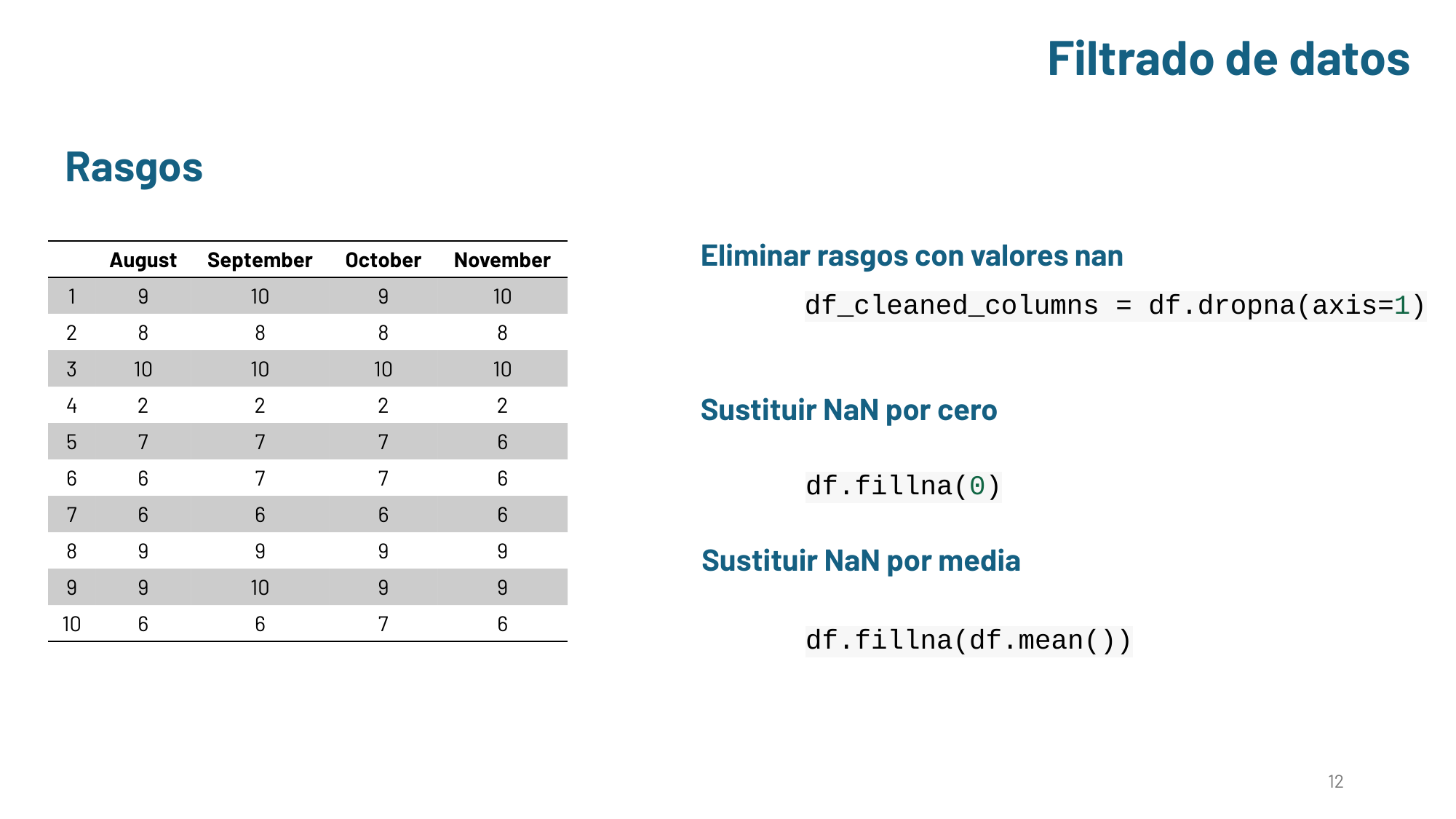

Filtrado de datos
Rasgos
Eliminar rasgos con valores nan
|  | August | September | October | November |
| --- | --- | --- | --- | --- |
| 1 | 9 | 10 | 9 | 10 |
| 2 | 8 | 8 | 8 | 8 |
| 3 | 10 | 10 | 10 | 10 |
| 4 | 2 | 2 | 2 | 2 |
| 5 | 7 | 7 | 7 | 6 |
| 6 | 6 | 7 | 7 | 6 |
| 7 | 6 | 6 | 6 | 6 |
| 8 | 9 | 9 | 9 | 9 |
| 9 | 9 | 10 | 9 | 9 |
| 10 | 6 | 6 | 7 | 6 |
df_cleaned_columns = df.dropna(axis=1)
Sustituir NaN por cero
df.fillna(0)
Sustituir NaN por media
df.fillna(df.mean())
12